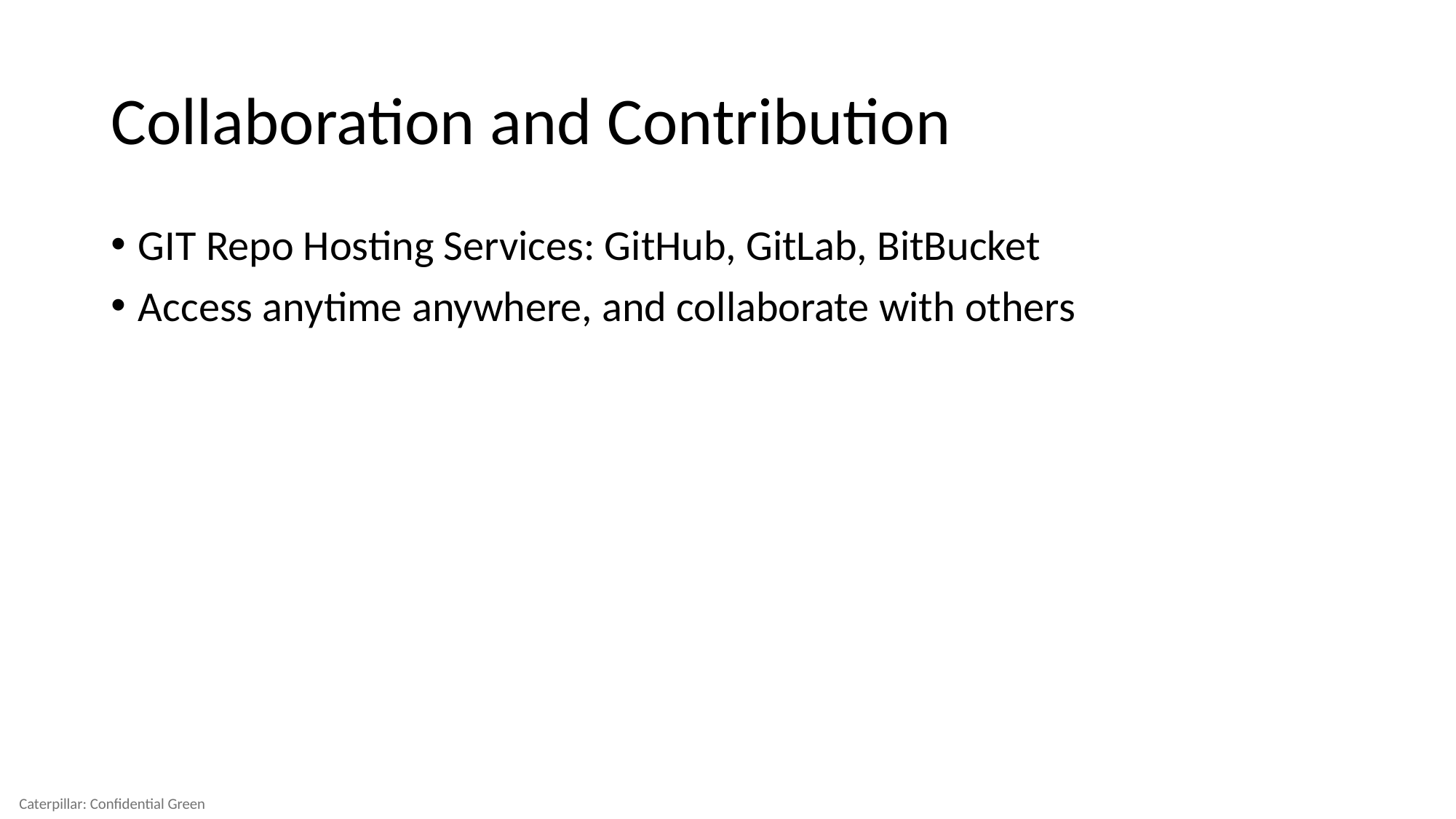

# Collaboration and Contribution
GIT Repo Hosting Services: GitHub, GitLab, BitBucket
Access anytime anywhere, and collaborate with others